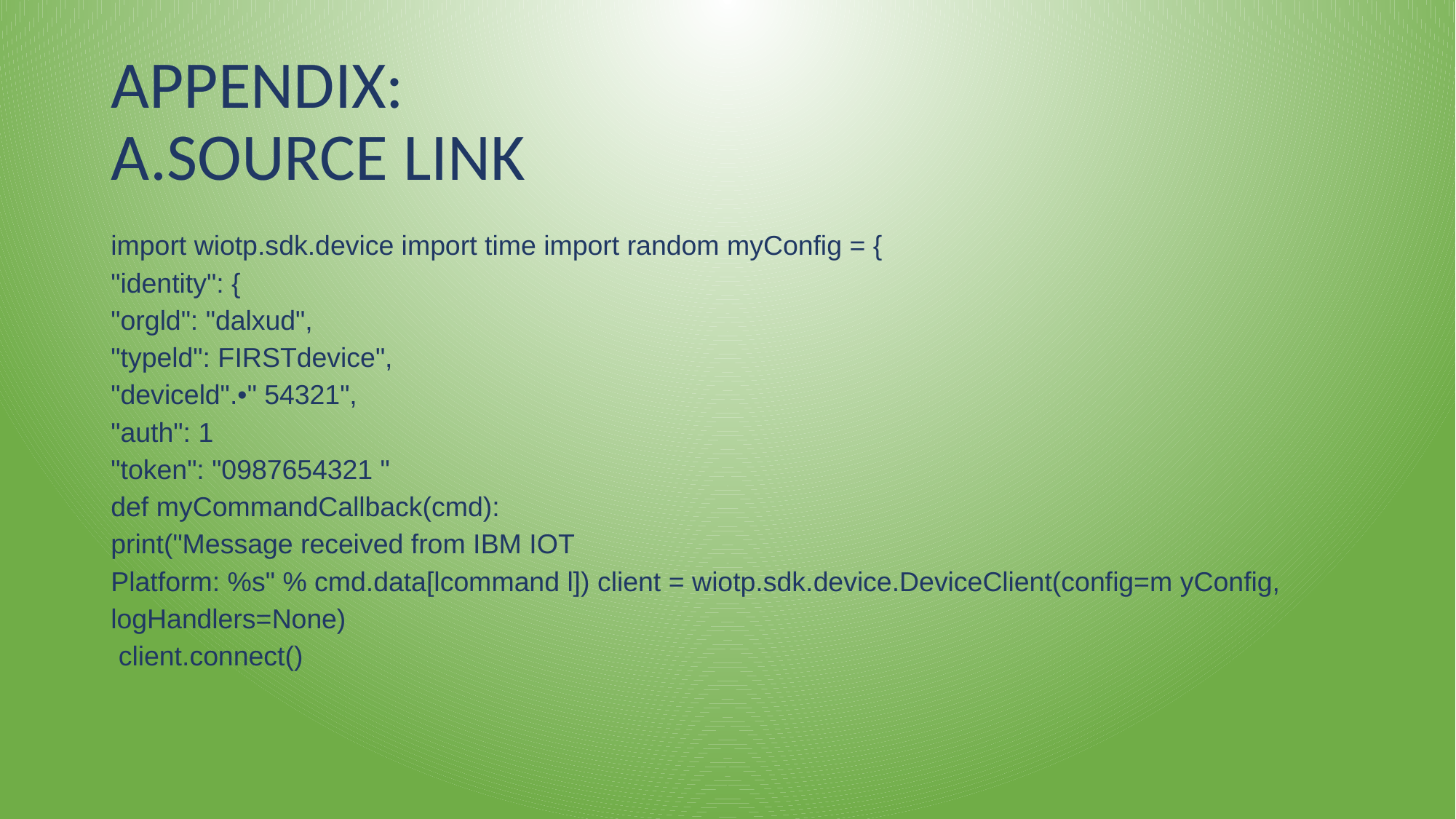

# APPENDIX: A.SOURCE LINK
import wiotp.sdk.device import time import random myConfig = {
"identity": {
"orgld": "dalxud",
"typeld": FIRSTdevice",
"deviceld".•" 54321",
"auth": 1
"token": "0987654321 "
def myCommandCallback(cmd):
print("Message received from IBM IOT
Platform: %s" % cmd.data[lcommand l]) client = wiotp.sdk.device.DeviceClient(config=m yConfig, logHandlers=None)
 client.connect()